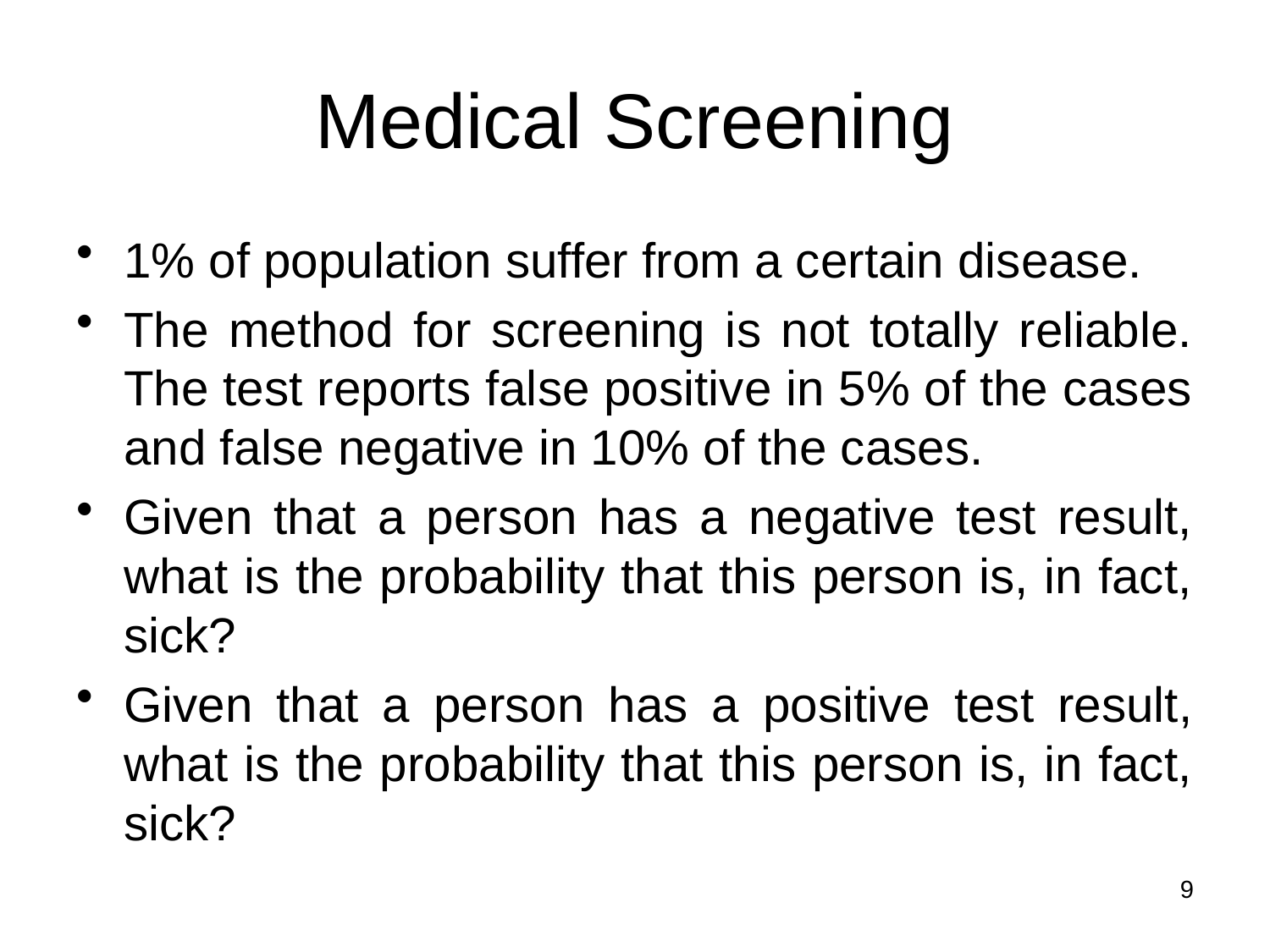

# Medical Screening
1% of population suffer from a certain disease.
The method for screening is not totally reliable. The test reports false positive in 5% of the cases and false negative in 10% of the cases.
Given that a person has a negative test result, what is the probability that this person is, in fact, sick?
Given that a person has a positive test result, what is the probability that this person is, in fact, sick?

9